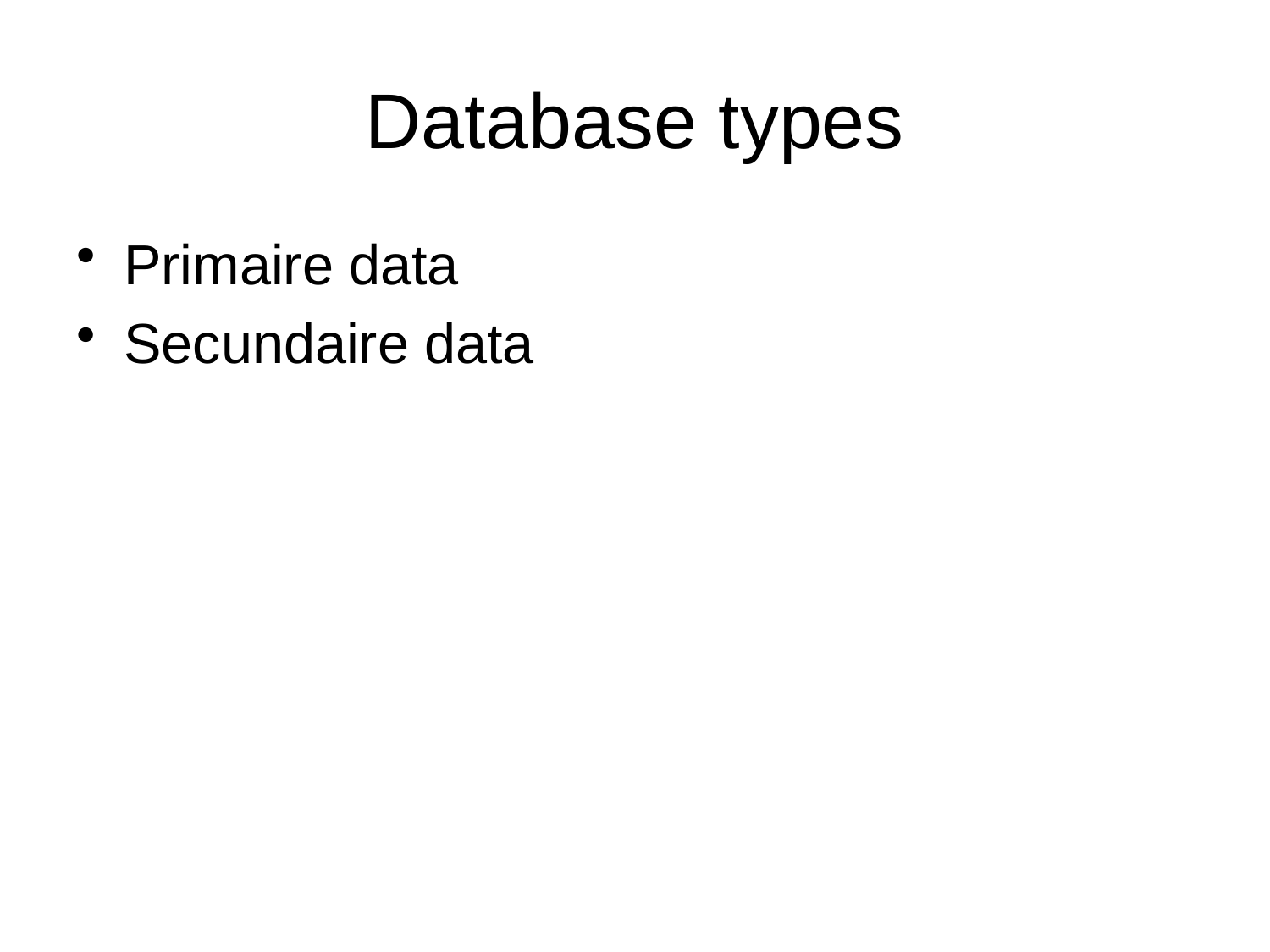

# Database types
Primaire data
Secundaire data